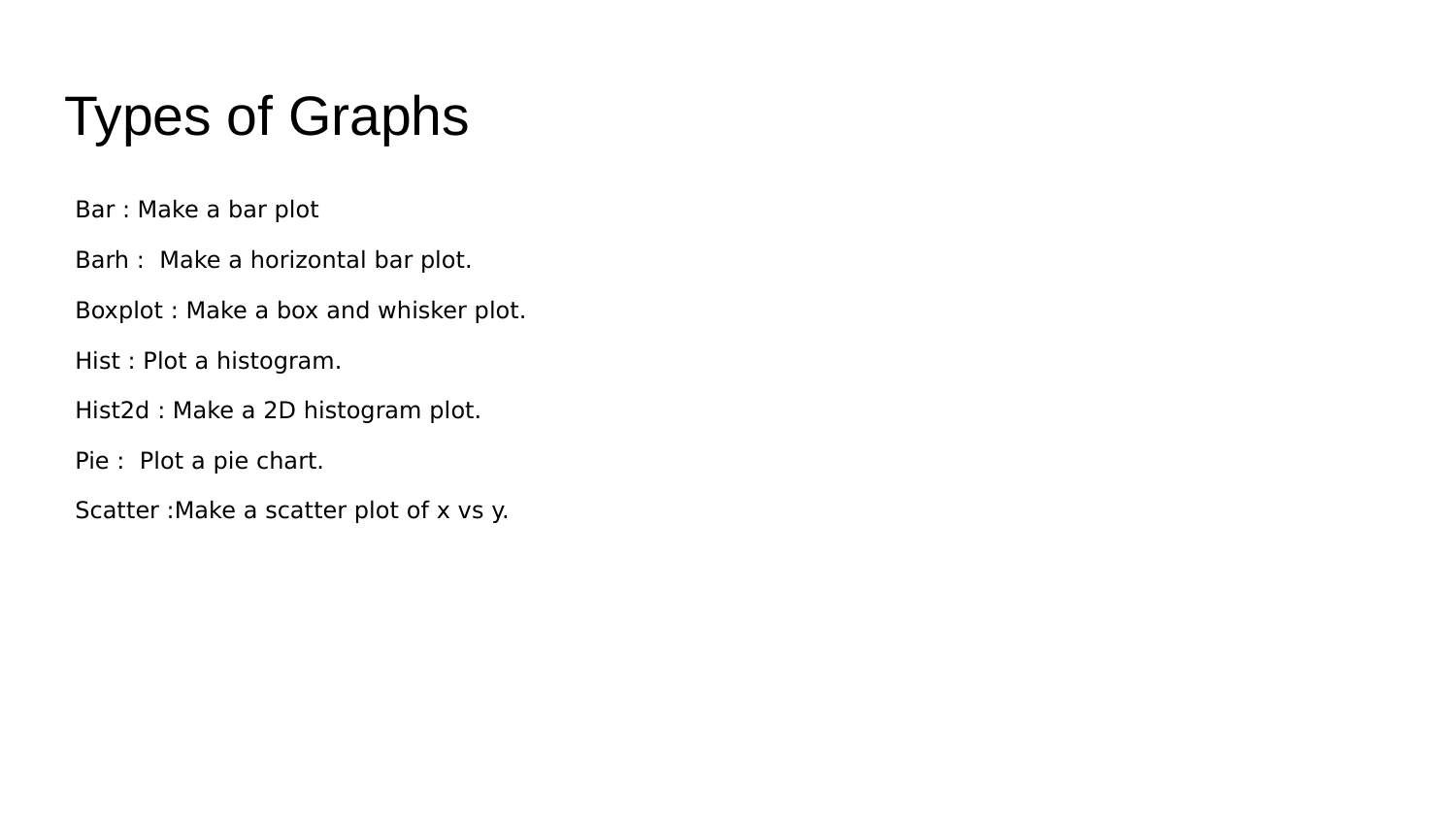

# Types of Graphs
Bar : Make a bar plot

Barh :  Make a horizontal bar plot.

Boxplot : Make a box and whisker plot.

Hist : Plot a histogram.

Hist2d : Make a 2D histogram plot.

Pie :  Plot a pie chart.

Scatter :Make a scatter plot of x vs y.